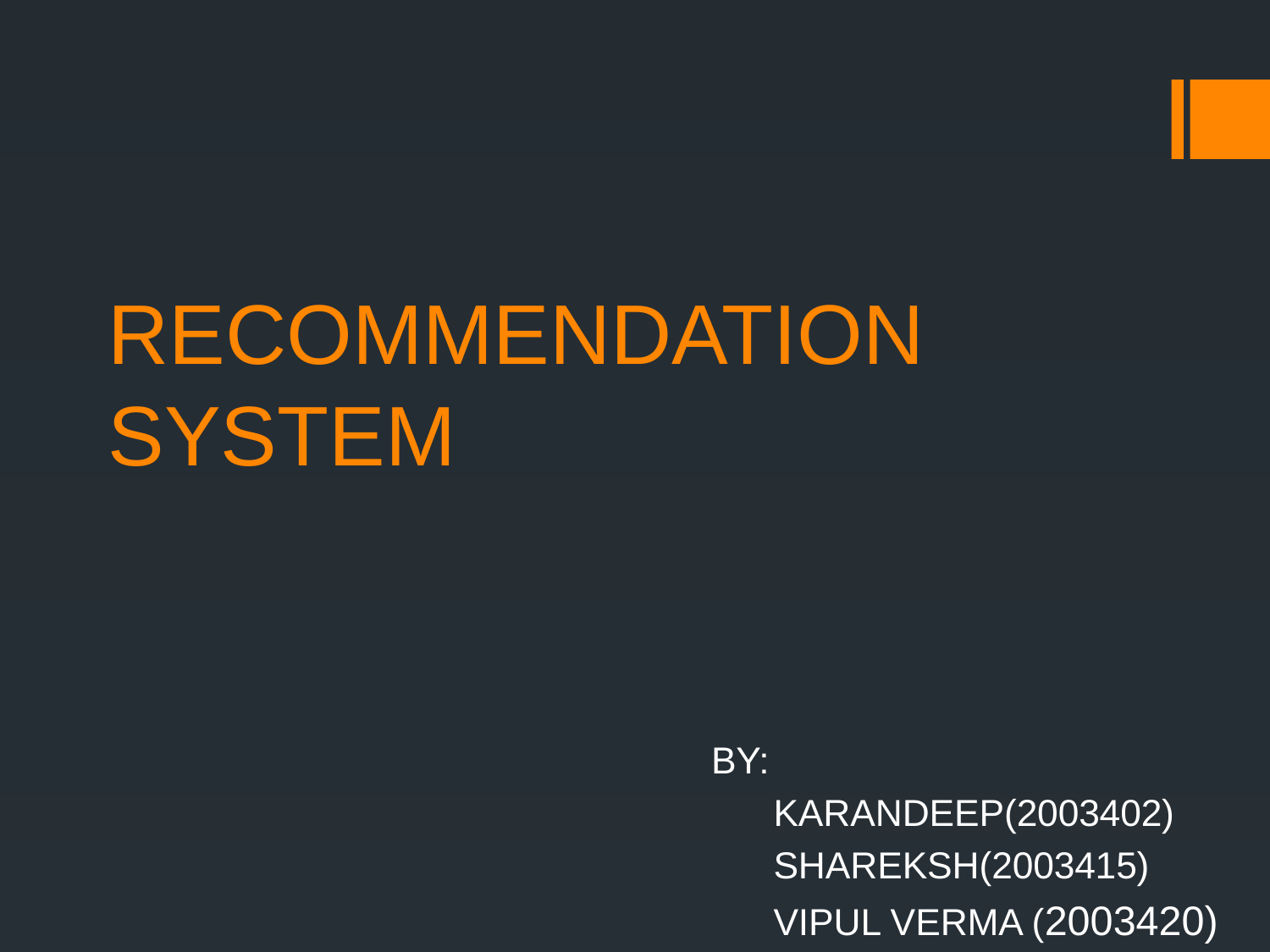

# RECOMMENDATION SYSTEM
BY:
      KARANDEEP(2003402)
      SHAREKSH(2003415)
      VIPUL VERMA (2003420)